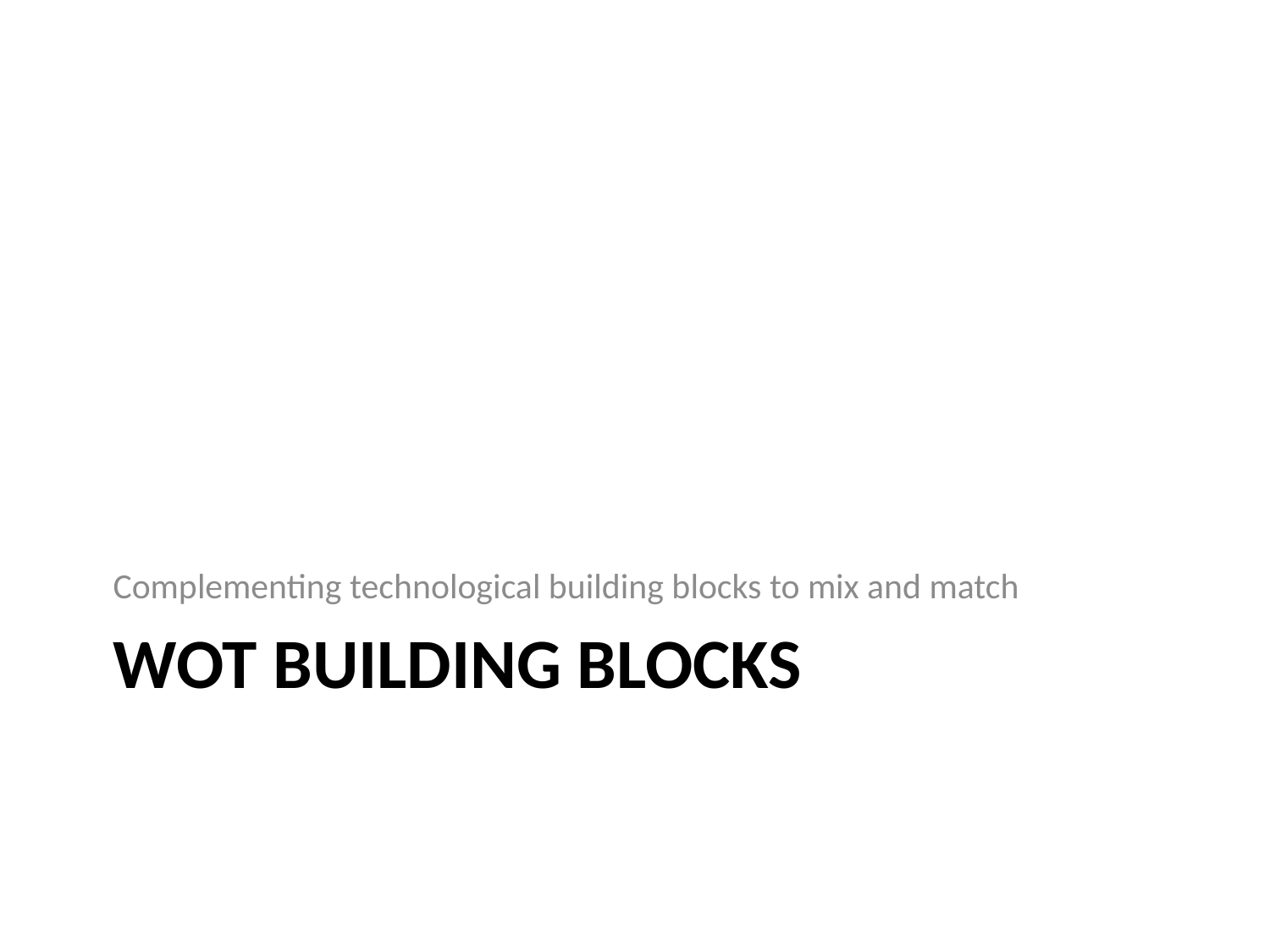

Complementing technological building blocks to mix and match
# WoT Building Blocks